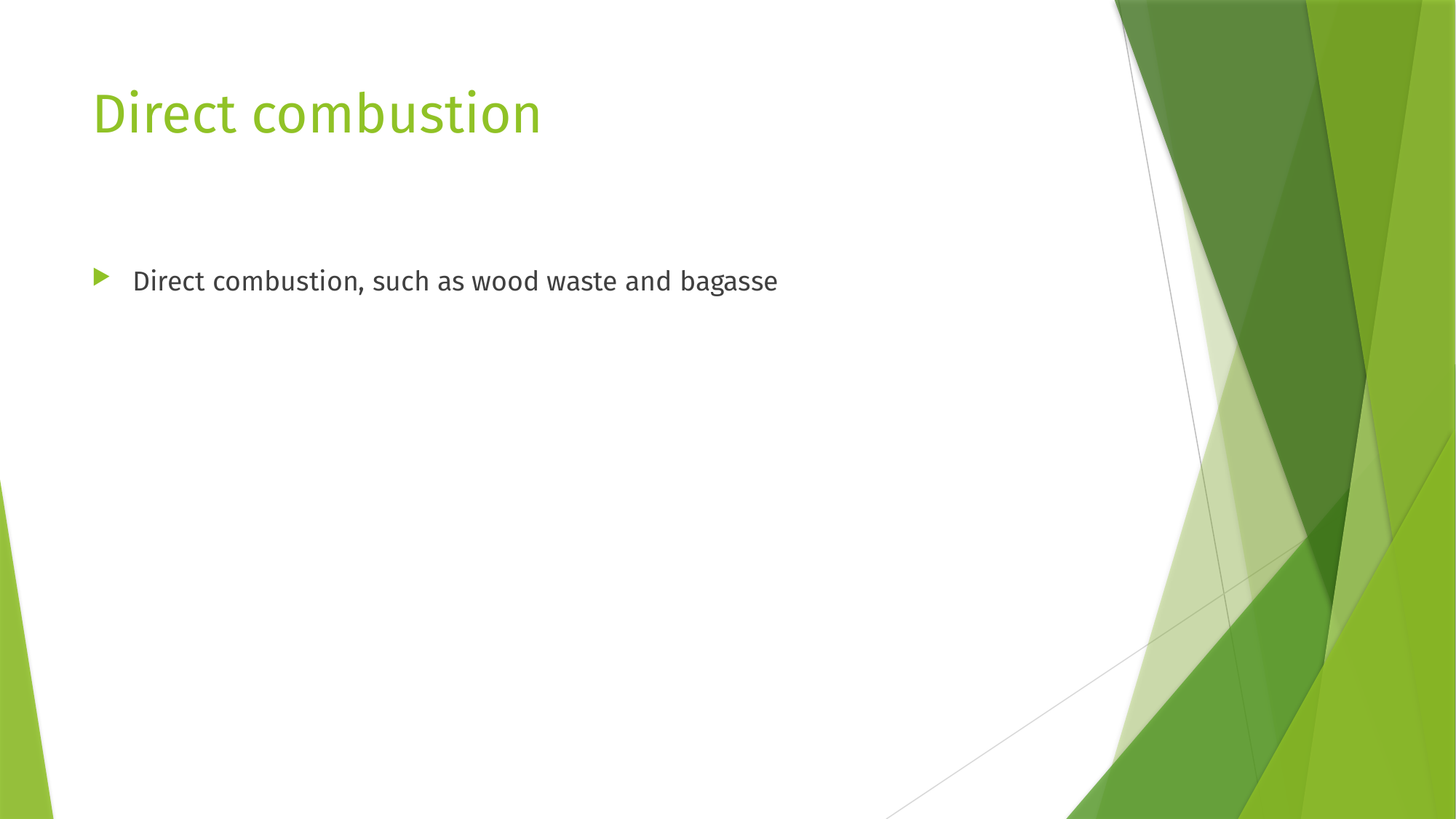

# Direct combustion
Direct combustion, such as wood waste and bagasse